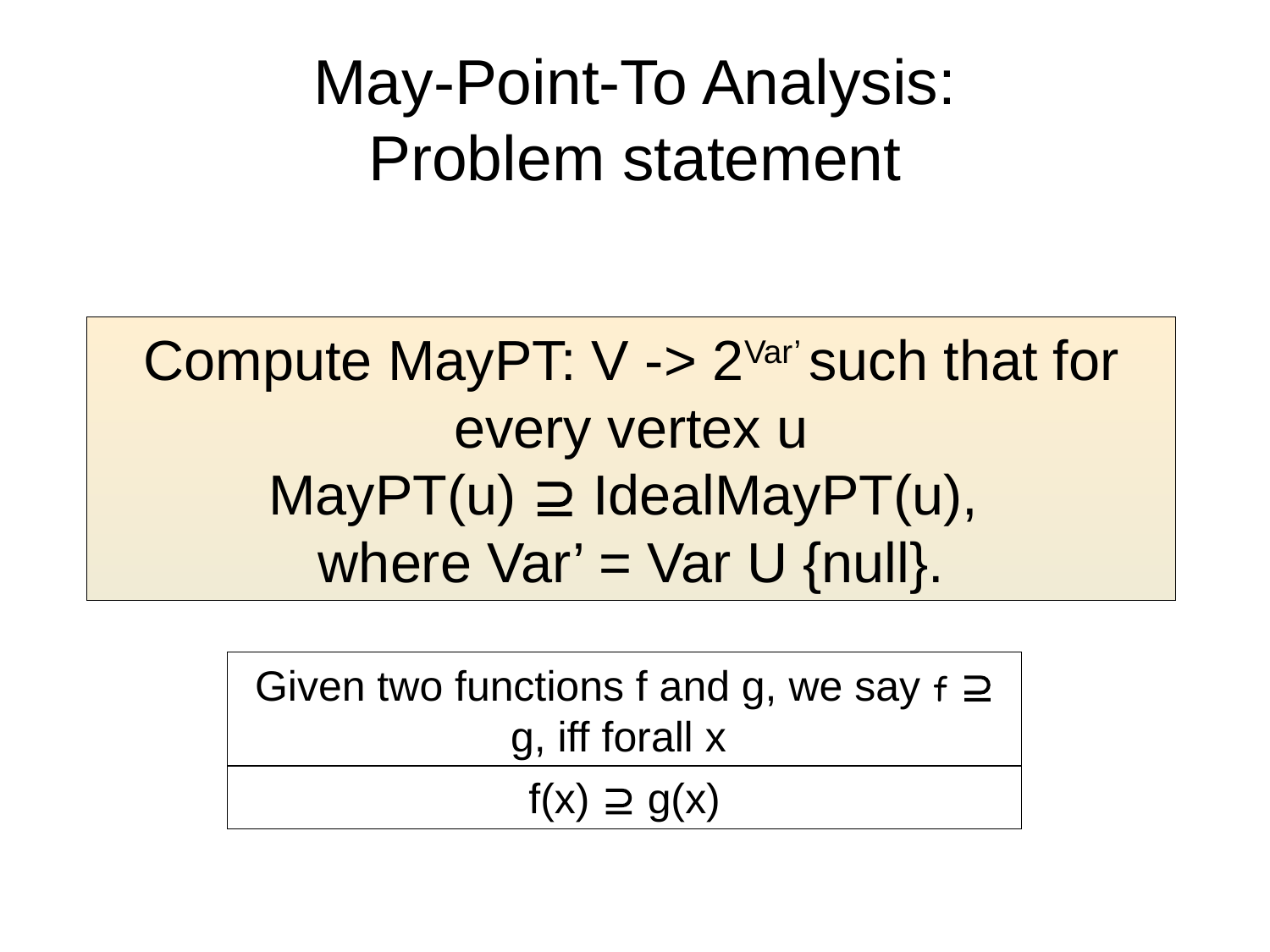

# May-Point-To Analysis: Problem statement
Compute MayPT: V -> 2Var’ such that for every vertex u
MayPT(u) ⊇ IdealMayPT(u),
where Var’ = Var U {null}.
Given two functions f and g, we say f ⊇ g, iff forall x
f(x) ⊇ g(x)